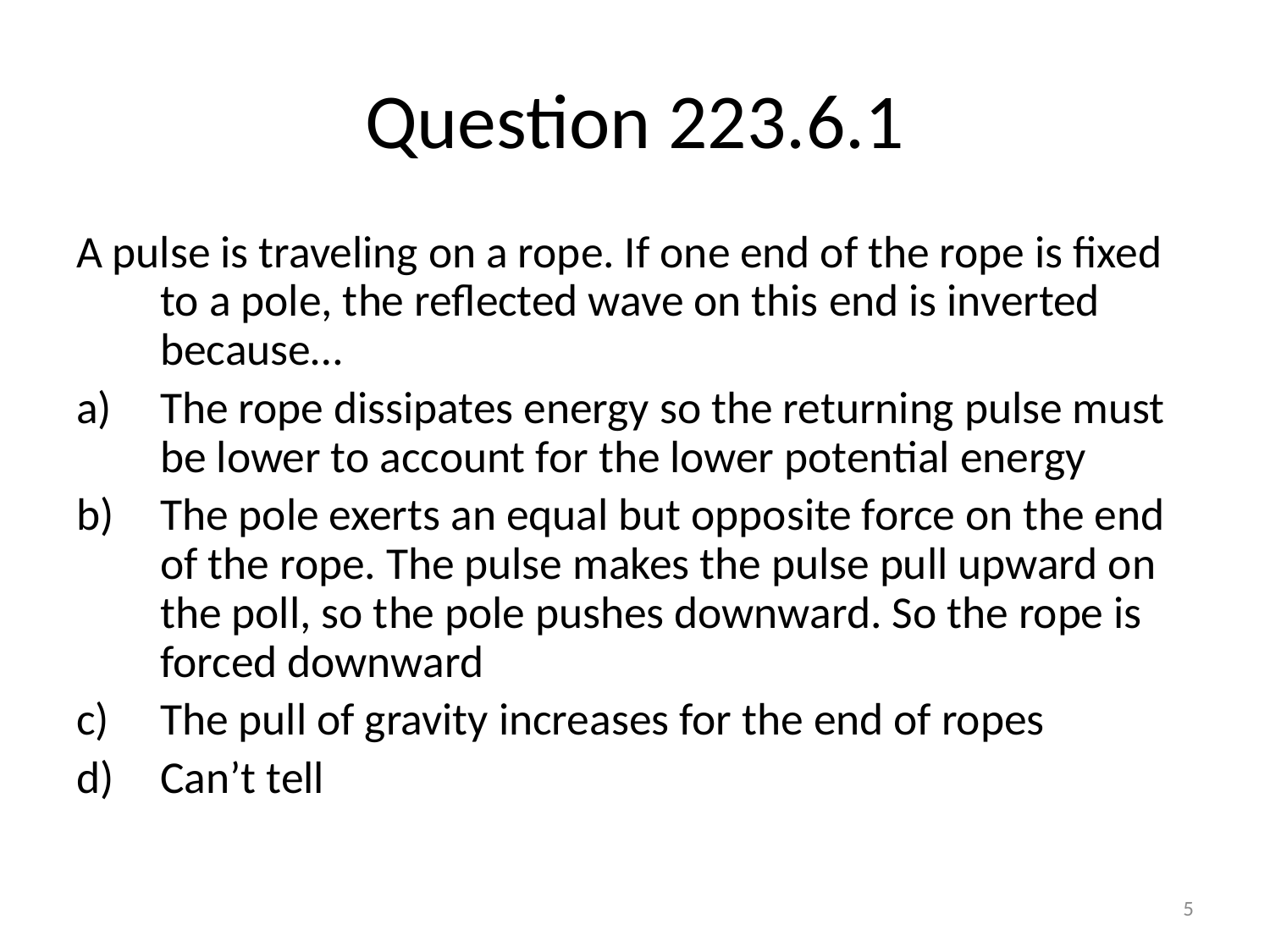

# Question 223.6.1
A pulse is traveling on a rope. If one end of the rope is fixed to a pole, the reflected wave on this end is inverted because…
The rope dissipates energy so the returning pulse must be lower to account for the lower potential energy
The pole exerts an equal but opposite force on the end of the rope. The pulse makes the pulse pull upward on the poll, so the pole pushes downward. So the rope is forced downward
The pull of gravity increases for the end of ropes
Can’t tell
5